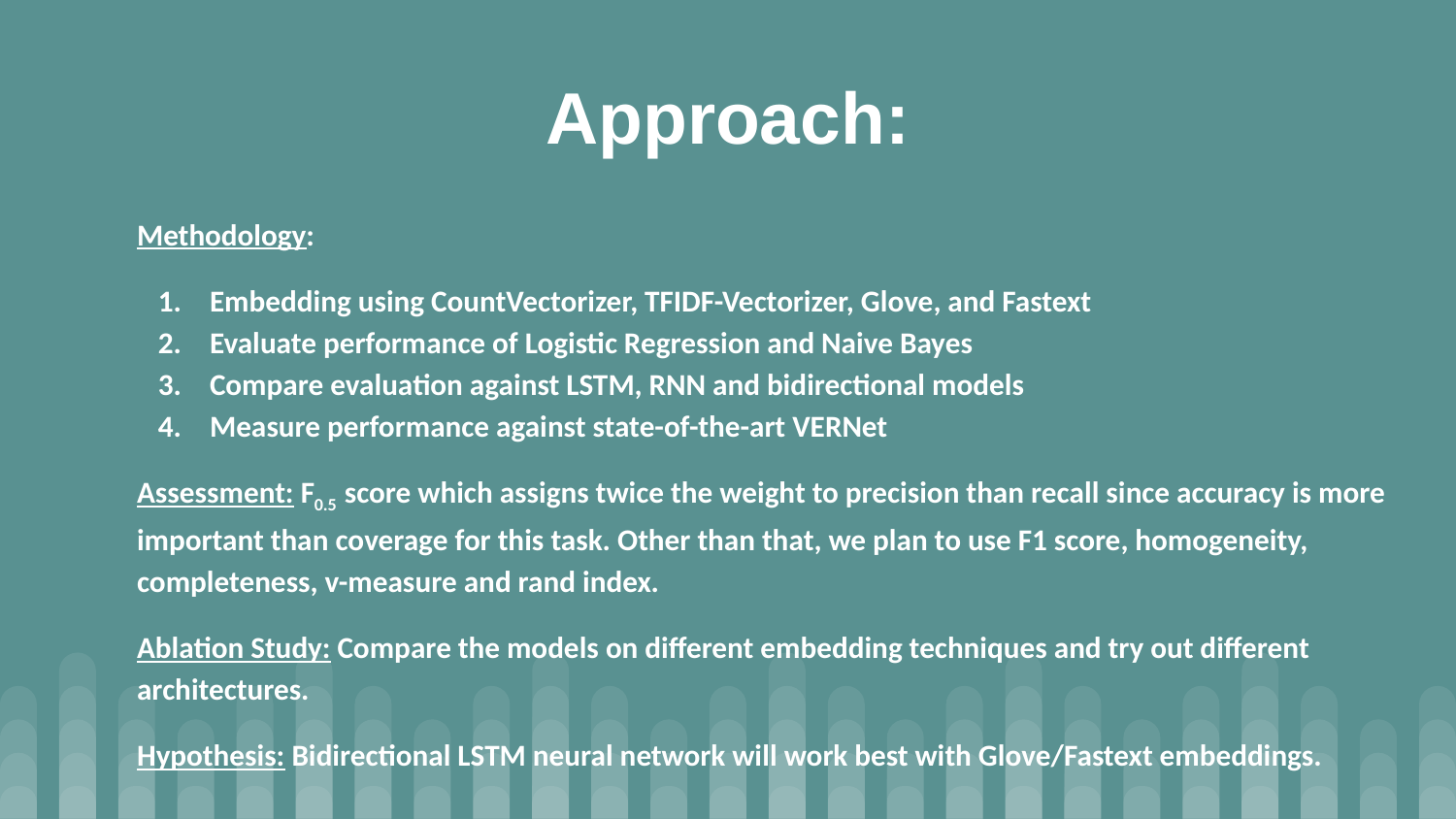

# Approach:
Methodology:
Embedding using CountVectorizer, TFIDF-Vectorizer, Glove, and Fastext
Evaluate performance of Logistic Regression and Naive Bayes
Compare evaluation against LSTM, RNN and bidirectional models
Measure performance against state-of-the-art VERNet
Assessment: F0.5  score which assigns twice the weight to precision than recall since accuracy is more important than coverage for this task. Other than that, we plan to use F1 score, homogeneity, completeness, v-measure and rand index.
Ablation Study: Compare the models on different embedding techniques and try out different architectures.
Hypothesis: Bidirectional LSTM neural network will work best with Glove/Fastext embeddings.